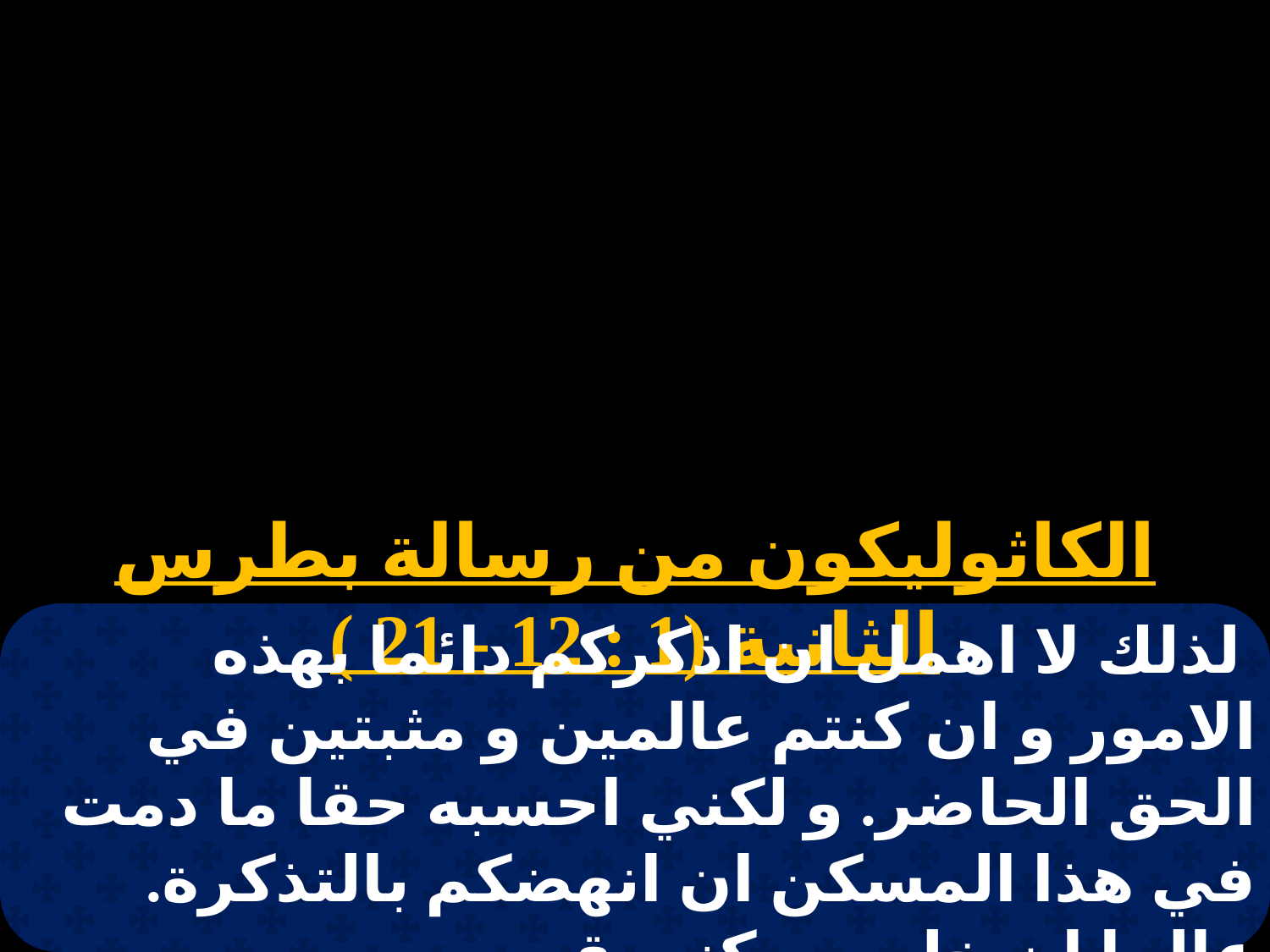

الكاثوليكون من رسالة بطرس الثانية (1 : 12 - 21 )
 لذلك لا اهمل ان اذكركم دائما بهذه الامور و ان كنتم عالمين و مثبتين في الحق الحاضر. و لكني احسبه حقا ما دمت في هذا المسكن ان انهضكم بالتذكرة. عالما ان خلع مسكني قريب